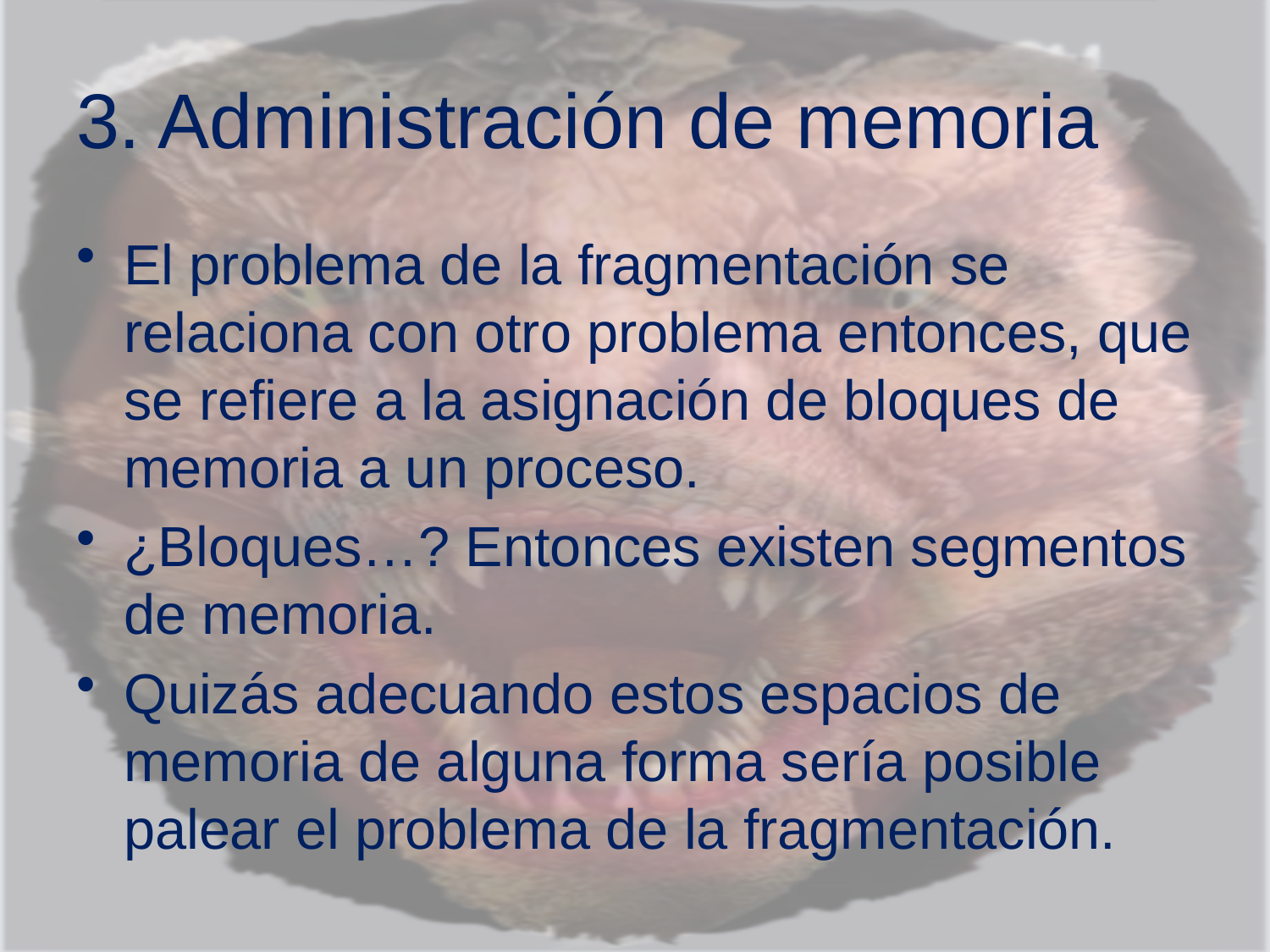

# 3. Administración de memoria
El problema de la fragmentación se relaciona con otro problema entonces, que se refiere a la asignación de bloques de memoria a un proceso.
¿Bloques…? Entonces existen segmentos de memoria.
Quizás adecuando estos espacios de memoria de alguna forma sería posible palear el problema de la fragmentación.